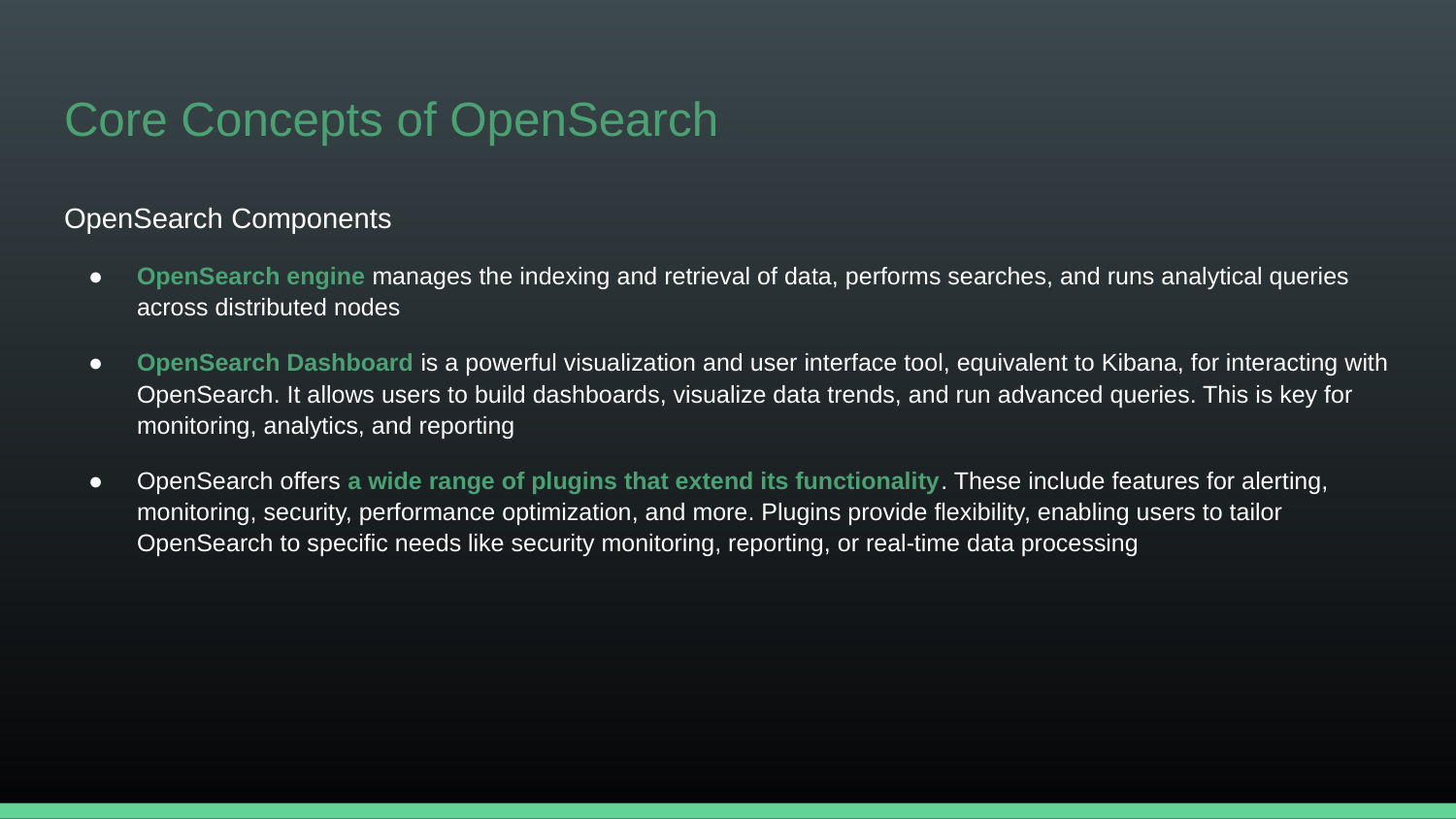

# Core Concepts of OpenSearch
OpenSearch Components
OpenSearch engine manages the indexing and retrieval of data, performs searches, and runs analytical queries across distributed nodes
OpenSearch Dashboard is a powerful visualization and user interface tool, equivalent to Kibana, for interacting with OpenSearch. It allows users to build dashboards, visualize data trends, and run advanced queries. This is key for monitoring, analytics, and reporting
OpenSearch offers a wide range of plugins that extend its functionality. These include features for alerting, monitoring, security, performance optimization, and more. Plugins provide flexibility, enabling users to tailor OpenSearch to specific needs like security monitoring, reporting, or real-time data processing